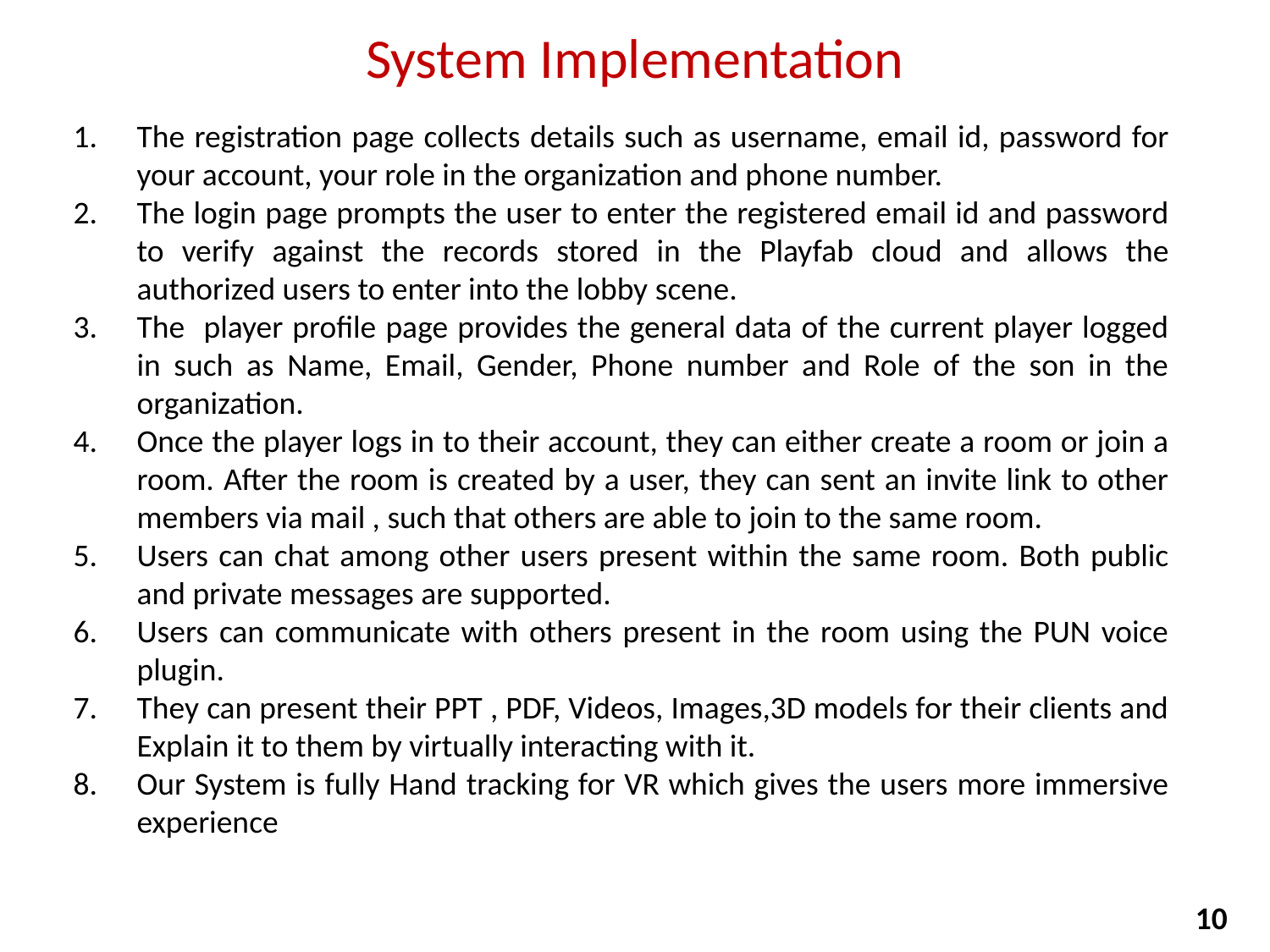

# System Implementation
The registration page collects details such as username, email id, password for your account, your role in the organization and phone number.
The login page prompts the user to enter the registered email id and password to verify against the records stored in the Playfab cloud and allows the authorized users to enter into the lobby scene.
The  player profile page provides the general data of the current player logged in such as Name, Email, Gender, Phone number and Role of the son in the organization.
Once the player logs in to their account, they can either create a room or join a room. After the room is created by a user, they can sent an invite link to other members via mail , such that others are able to join to the same room.
Users can chat among other users present within the same room. Both public and private messages are supported.
Users can communicate with others present in the room using the PUN voice plugin.
They can present their PPT , PDF, Videos, Images,3D models for their clients and Explain it to them by virtually interacting with it.
Our System is fully Hand tracking for VR which gives the users more immersive experience

10